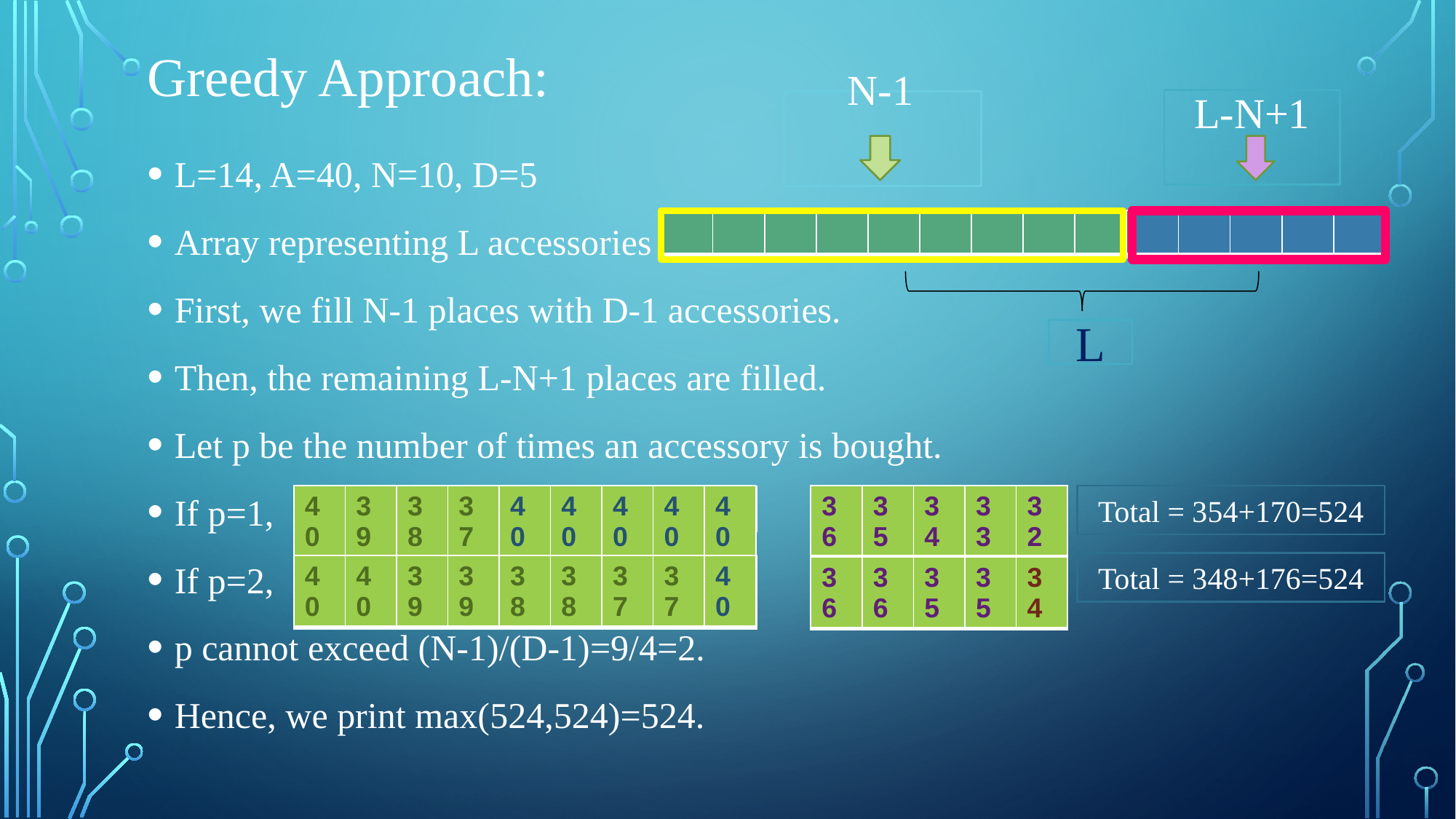

# Greedy approach:
L-N+1

     N-1

L=14, A=40, N=10, D=5
Array representing L accessories
First, we fill N-1 places with D-1 accessories.
Then, the remaining L-N+1 places are filled.
Let p be the number of times an accessory is bought.
If p=1,
If p=2,
p cannot exceed (N-1)/(D-1)=9/4=2.
Hence, we print max(524,524)=524.

|  |  |  |  |  |  |  |  |  |  |  |  |  |  |
| --- | --- | --- | --- | --- | --- | --- | --- | --- | --- | --- | --- | --- | --- |

|  |  |  |  |  |  |  |  |  |  |  |  |  |  |
| --- | --- | --- | --- | --- | --- | --- | --- | --- | --- | --- | --- | --- | --- |
L
| 40 | 39 | 38 | 37 | 40 | 40 | 40 | 40 | 40 |
| --- | --- | --- | --- | --- | --- | --- | --- | --- |
| 36 | 35 | 34 | 33 | 32 |
| --- | --- | --- | --- | --- |
Total = 354+170=524
| 40 | 39 | 38 | 37 |  |  |  |  |  |
| --- | --- | --- | --- | --- | --- | --- | --- | --- |
|  |  |  |  |  |  |  |  |  |
| --- | --- | --- | --- | --- | --- | --- | --- | --- |
|  |  |  |  |  |
| --- | --- | --- | --- | --- |
Total = 348+176=524
| 40 | 40 | 39 | 39 | 38 | 38 | 37 | 37 | 40 |
| --- | --- | --- | --- | --- | --- | --- | --- | --- |
|  |  |  |  |  |
| --- | --- | --- | --- | --- |
|  |  |  |  |  |  |  |  |  |
| --- | --- | --- | --- | --- | --- | --- | --- | --- |
| 40 | 40 | 39 | 39 | 38 | 38 | 37 | 37 |  |
| --- | --- | --- | --- | --- | --- | --- | --- | --- |
| 36 | 36 | 35 | 35 |  |
| --- | --- | --- | --- | --- |
| 36 | 36 | 35 | 35 | 34 |
| --- | --- | --- | --- | --- |